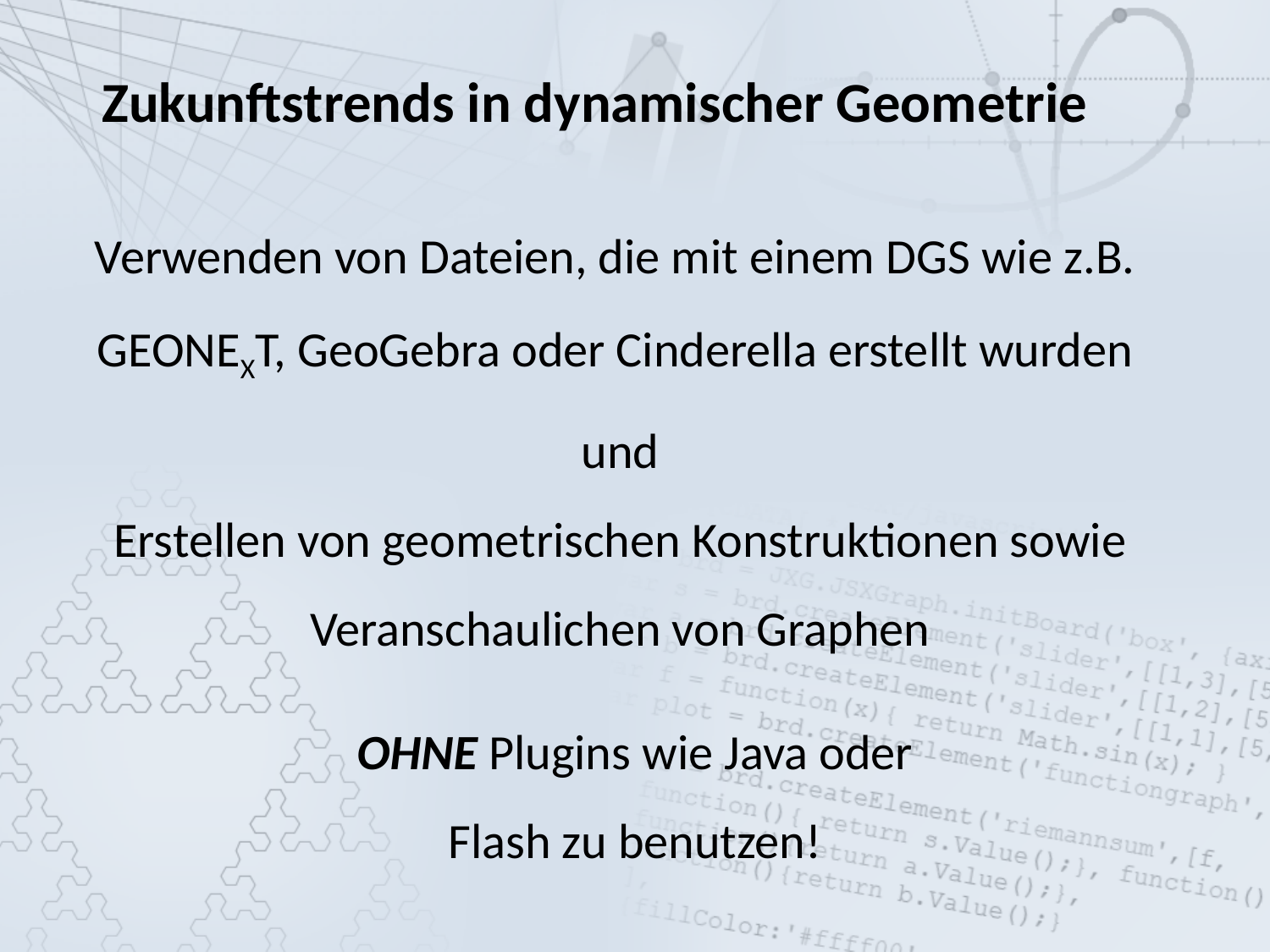

Zukunftstrends in dynamischer Geometrie
Verwenden von Dateien, die mit einem DGS wie z.B. GEONEXT, GeoGebra oder Cinderella erstellt wurden
und
Erstellen von geometrischen Konstruktionen sowie Veranschaulichen von Graphen
OHNE Plugins wie Java oder Flash zu benutzen!